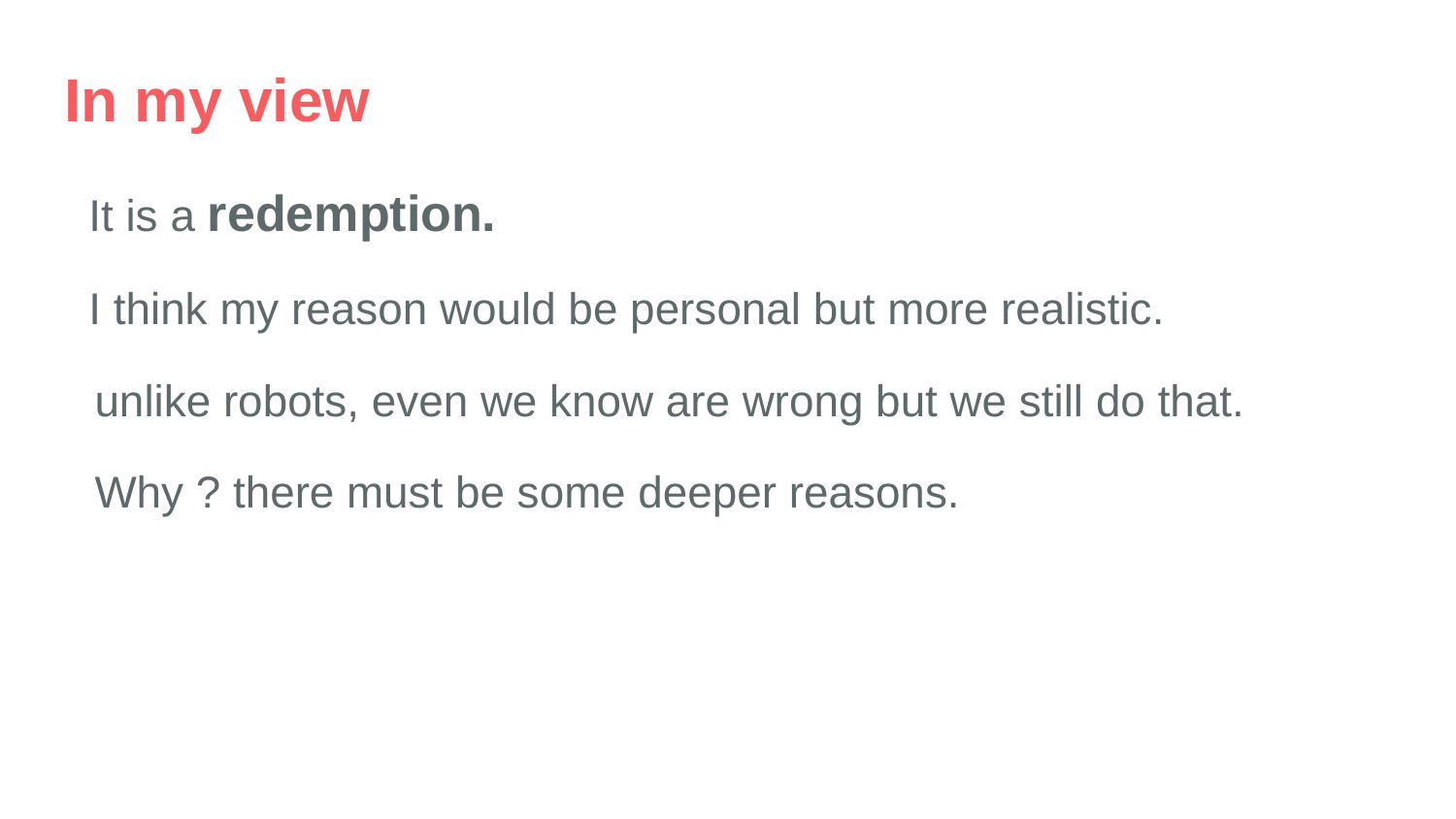

# In my view
  It is a redemption.
  I think my reason would be personal but more realistic.
 unlike robots, even we know are wrong but we still do that.
 Why ? there must be some deeper reasons.